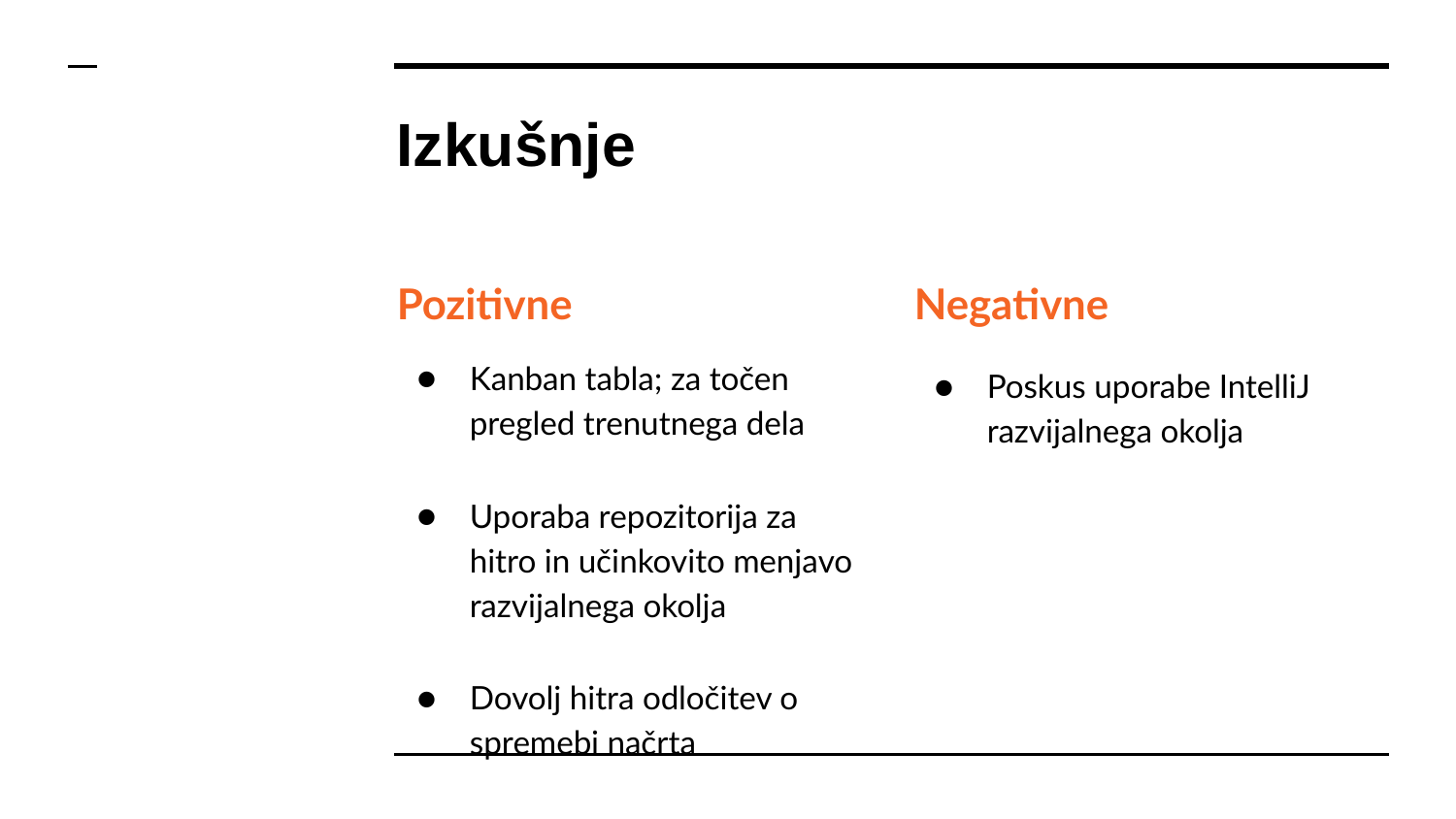

# Izkušnje
Pozitivne
Kanban tabla; za točen pregled trenutnega dela
Uporaba repozitorija za hitro in učinkovito menjavo razvijalnega okolja
Dovolj hitra odločitev o spremebi načrta
Negativne
Poskus uporabe IntelliJ razvijalnega okolja